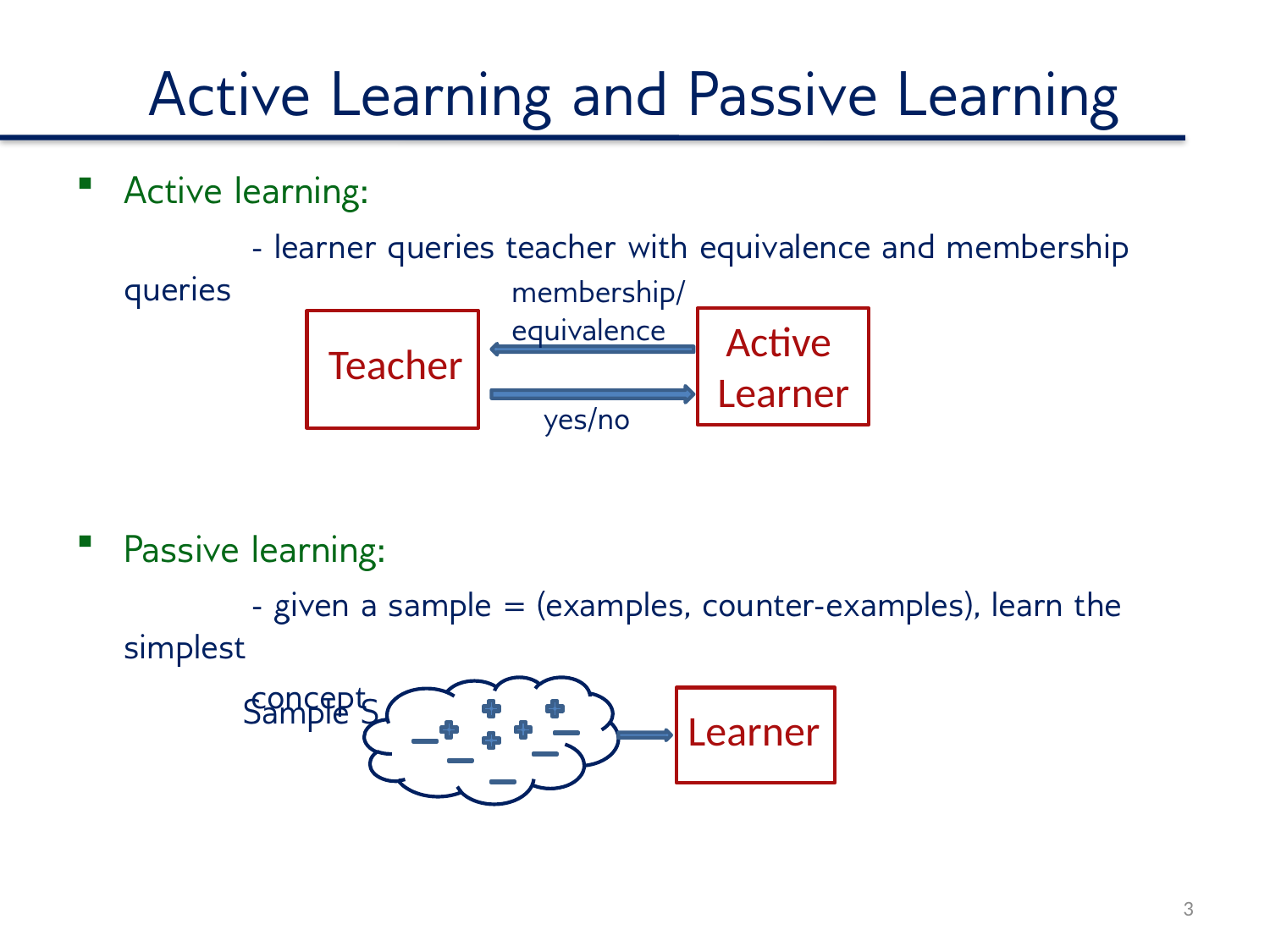

Active Learning and Passive Learning
Active learning:
		- learner queries teacher with equivalence and membership queries

Passive learning:
		- given a sample = (examples, counter-examples), learn the simplest
		concept

membership/
equivalence
Active
Learner

Teacher

yes/no

Learner

Sample S

3